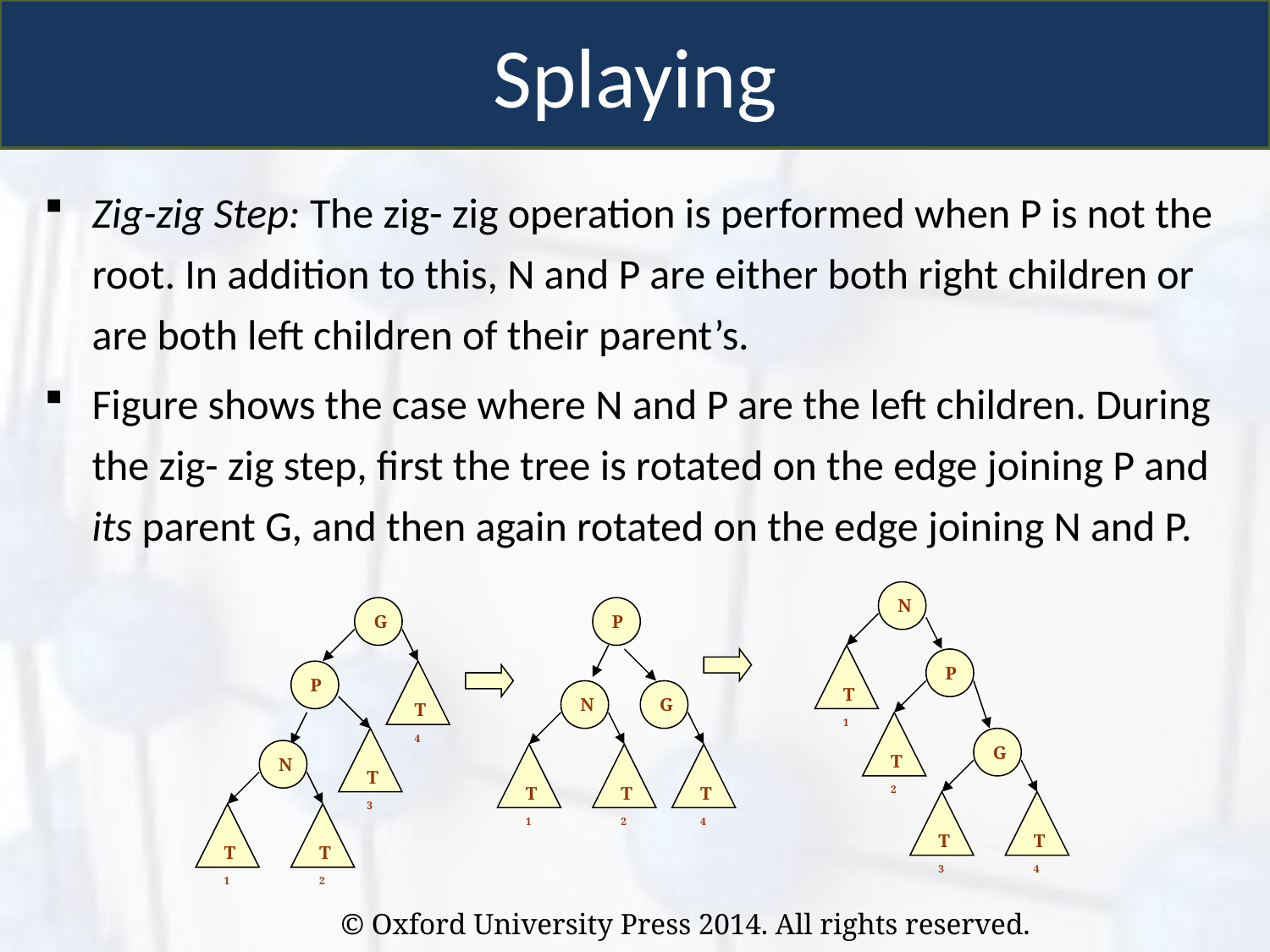

Splaying
Zig-zig Step: The zig- zig operation is performed when P is not the root. In addition to this, N and P are either both right children or are both left children of their parent’s.
Figure shows the case where N and P are the left children. During the zig- zig step, first the tree is rotated on the edge joining P and its parent G, and then again rotated on the edge joining N and P.
N
G
P

T1

P
P
T4

N
G

T2
T3
G
N
T1
T2
T4

T3
T4
T1
T2